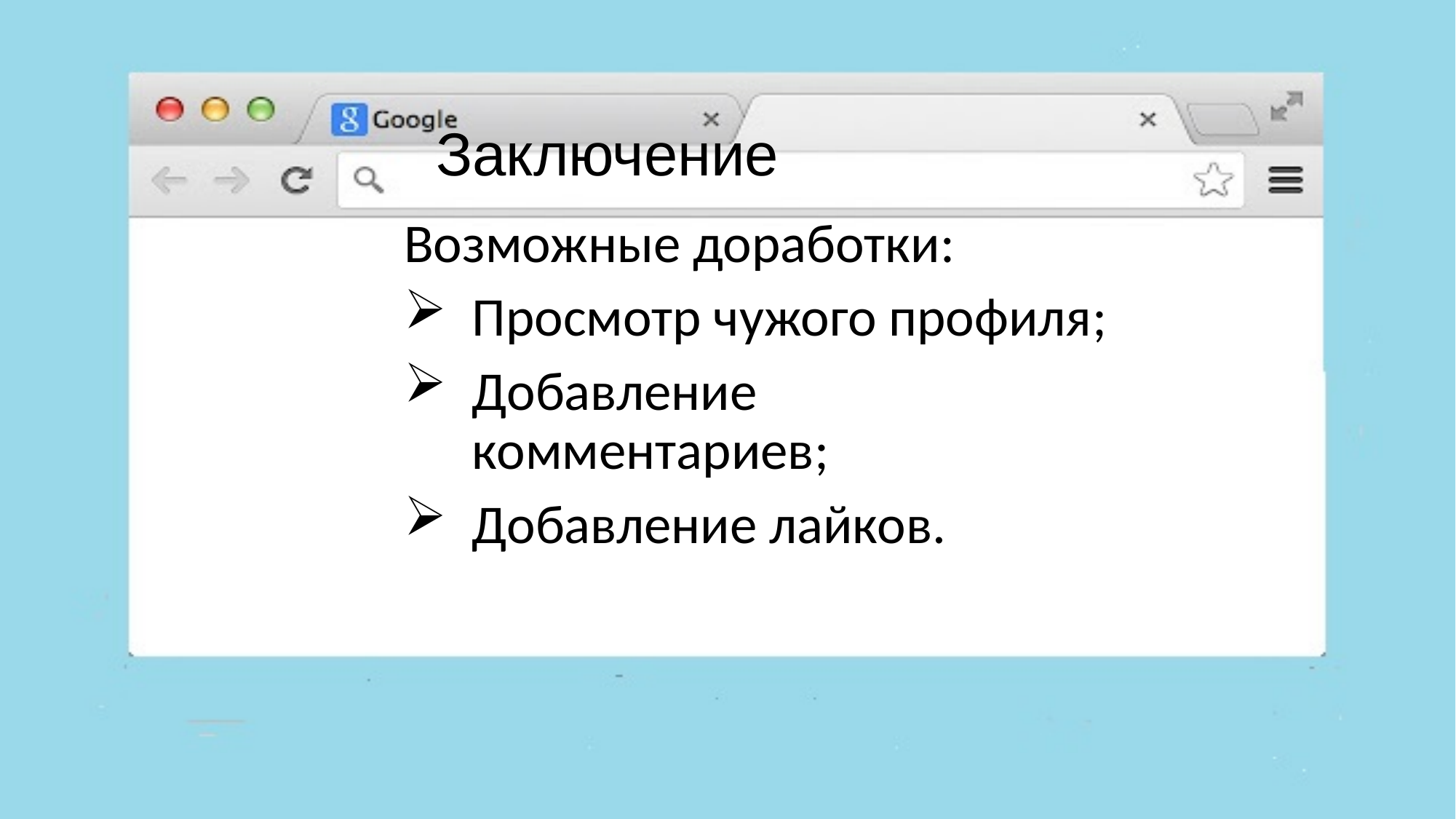

# Заключение
Возможные доработки:
Просмотр чужого профиля;
Добавление комментариев;
Добавление лайков.